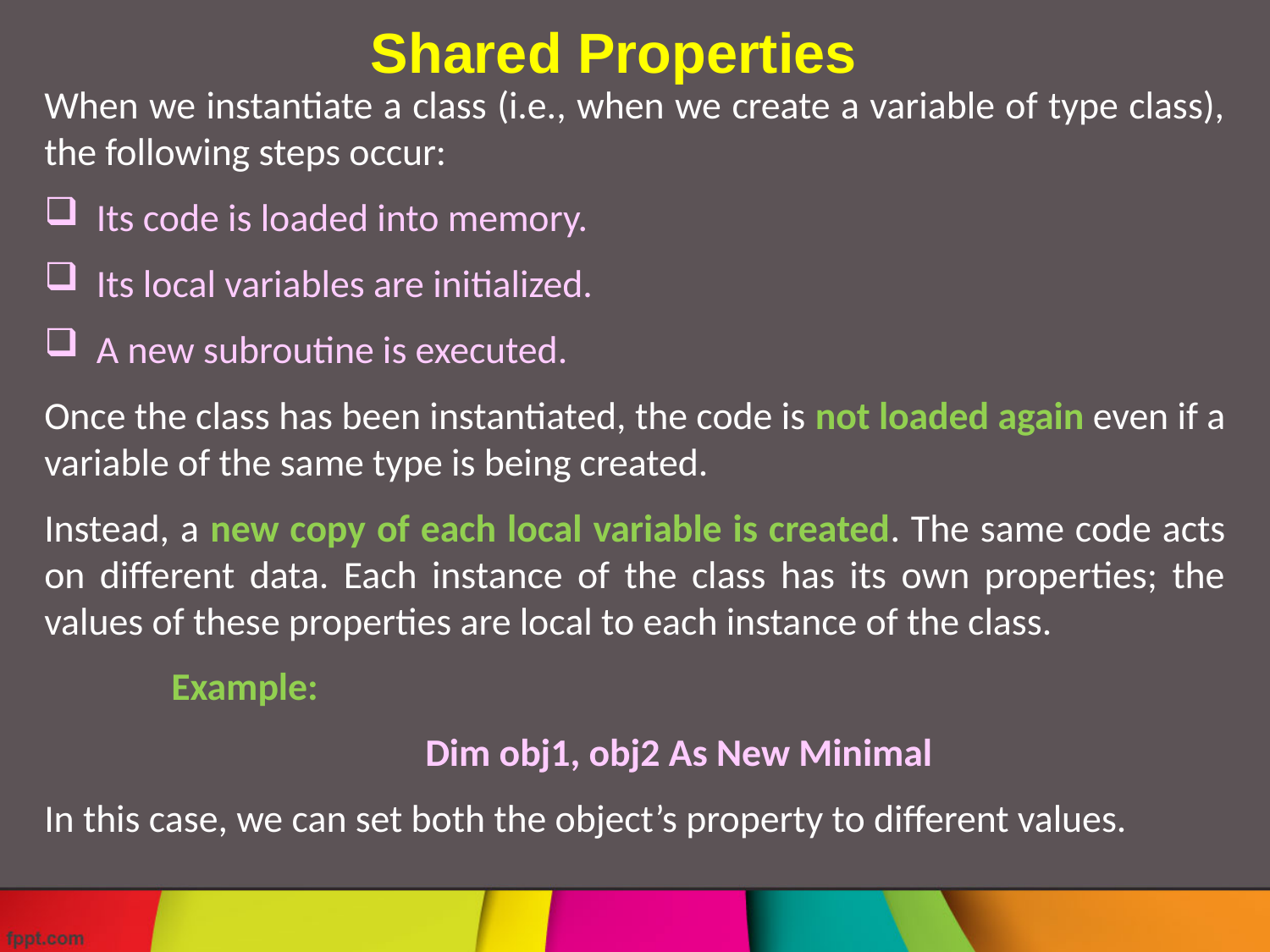

Shared Properties
When we instantiate a class (i.e., when we create a variable of type class), the following steps occur:
  Its code is loaded into memory.
  Its local variables are initialized.
  A new subroutine is executed.
Once the class has been instantiated, the code is not loaded again even if a variable of the same type is being created.
Instead, a new copy of each local variable is created. The same code acts on different data. Each instance of the class has its own properties; the values of these properties are local to each instance of the class.
 	Example:
			Dim obj1, obj2 As New Minimal
In this case, we can set both the object’s property to different values.